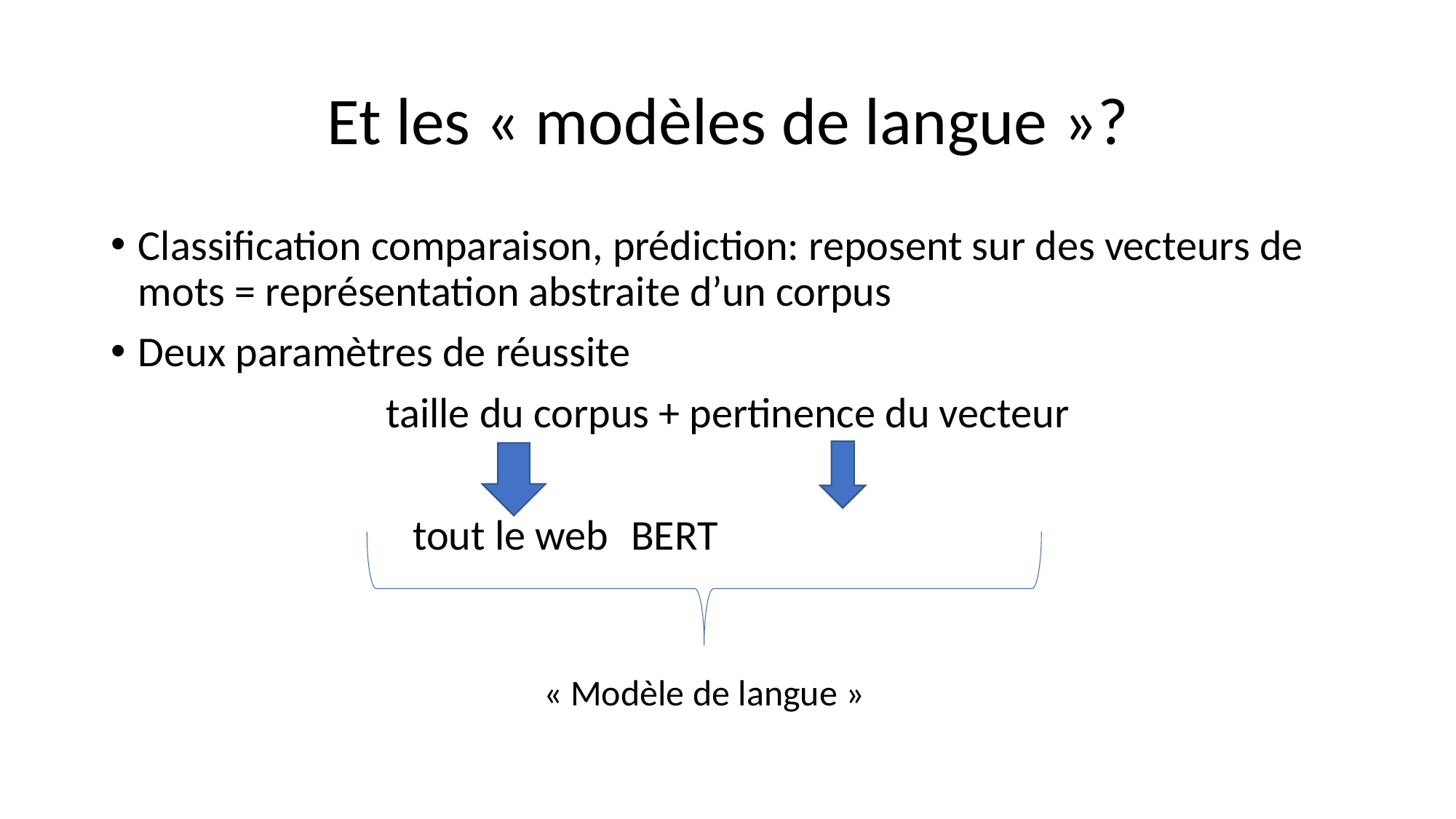

# Et les « modèles de langue »?
Classification comparaison, prédiction: reposent sur des vecteurs de mots = représentation abstraite d’un corpus
Deux paramètres de réussite
taille du corpus + pertinence du vecteur

tout le web	BERT

« Modèle de langue »